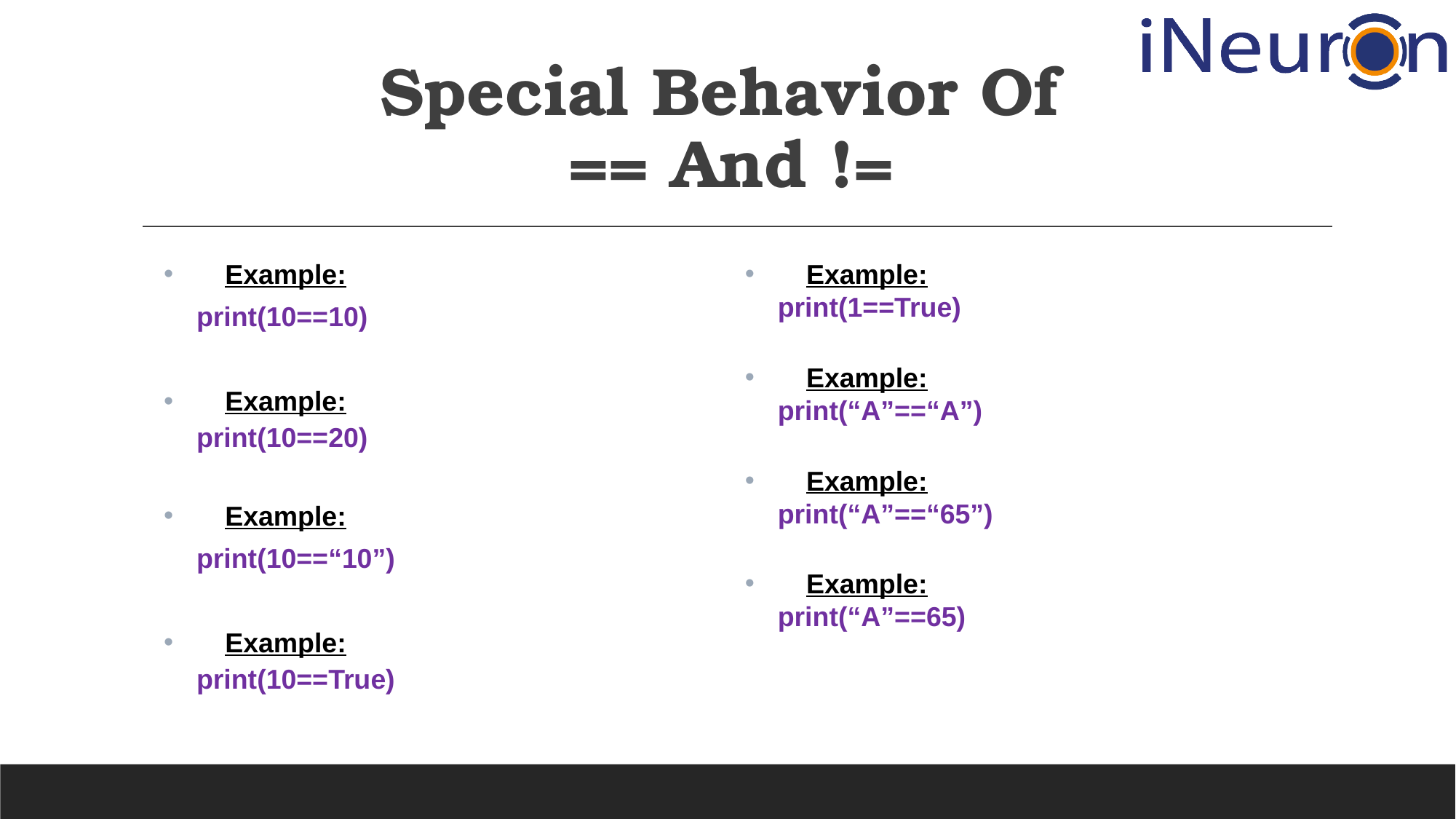

# Special Behavior Of == And !=
Example:
print(10==10)

Example:
print(10==20)

Example:
print(10==“10”)

Example:
print(10==True)

Example:
print(1==True)

Example:
print(“A”==“A”)

Example:
print(“A”==“65”)

Example:
print(“A”==65)